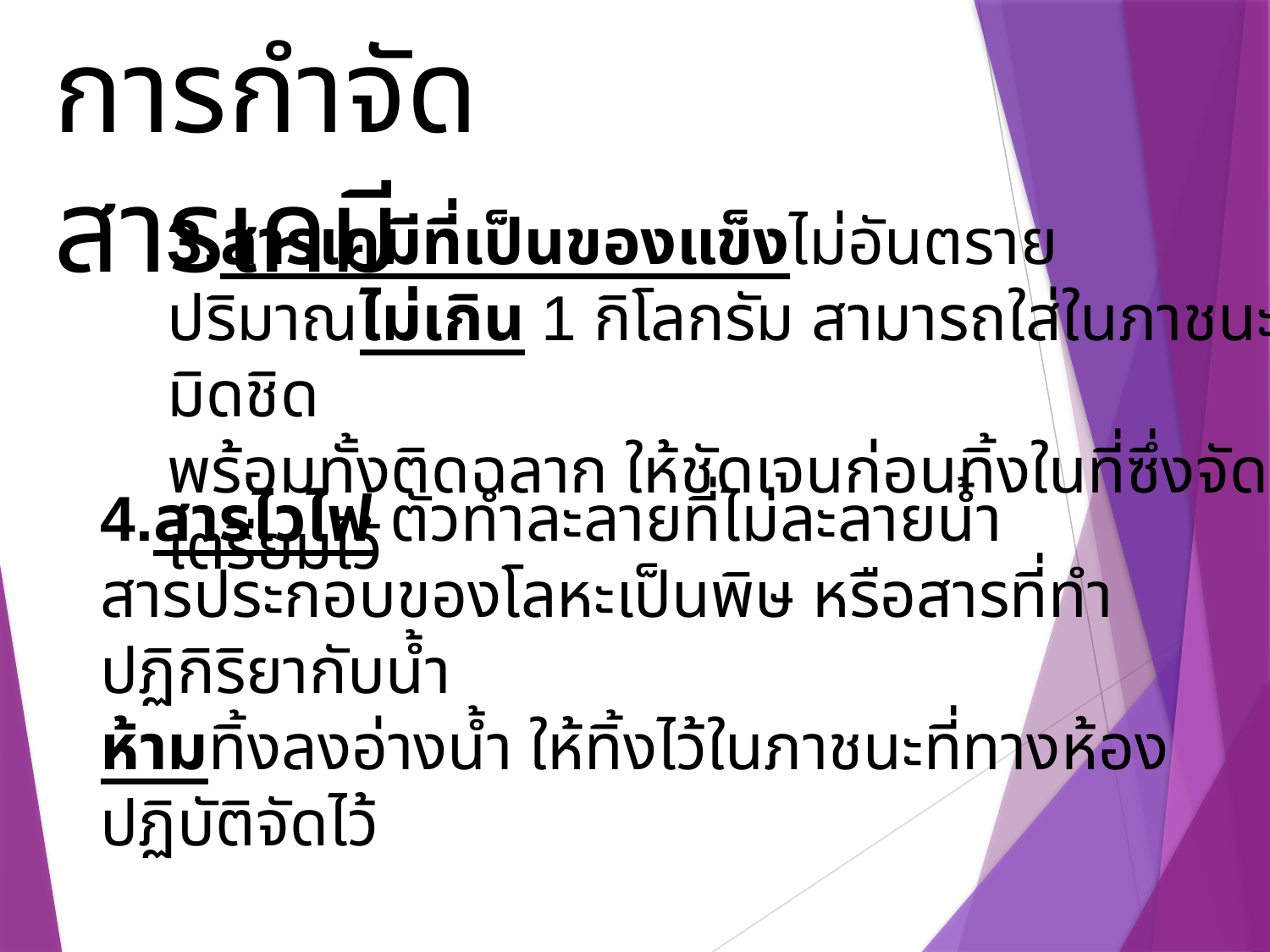

การกำจัดสารเคมี
3.สารเคมีที่เป็นของแข็งไม่อันตราย
ปริมาณไม่เกิน 1 กิโลกรัม สามารถใส่ในภาชนะที่ปิดมิดชิด
พร้อมทั้งติดฉลาก ให้ชัดเจนก่อนทิ้งในที่ซึ่งจัดเตรียมไว้

4.สารไวไฟ ตัวทำละลายที่ไม่ละลายน้ำ
สารประกอบของโลหะเป็นพิษ หรือสารที่ทำปฏิกิริยากับน้ำ
ห้ามทิ้งลงอ่างน้ำ ให้ทิ้งไว้ในภาชนะที่ทางห้องปฏิบัติจัดไว้